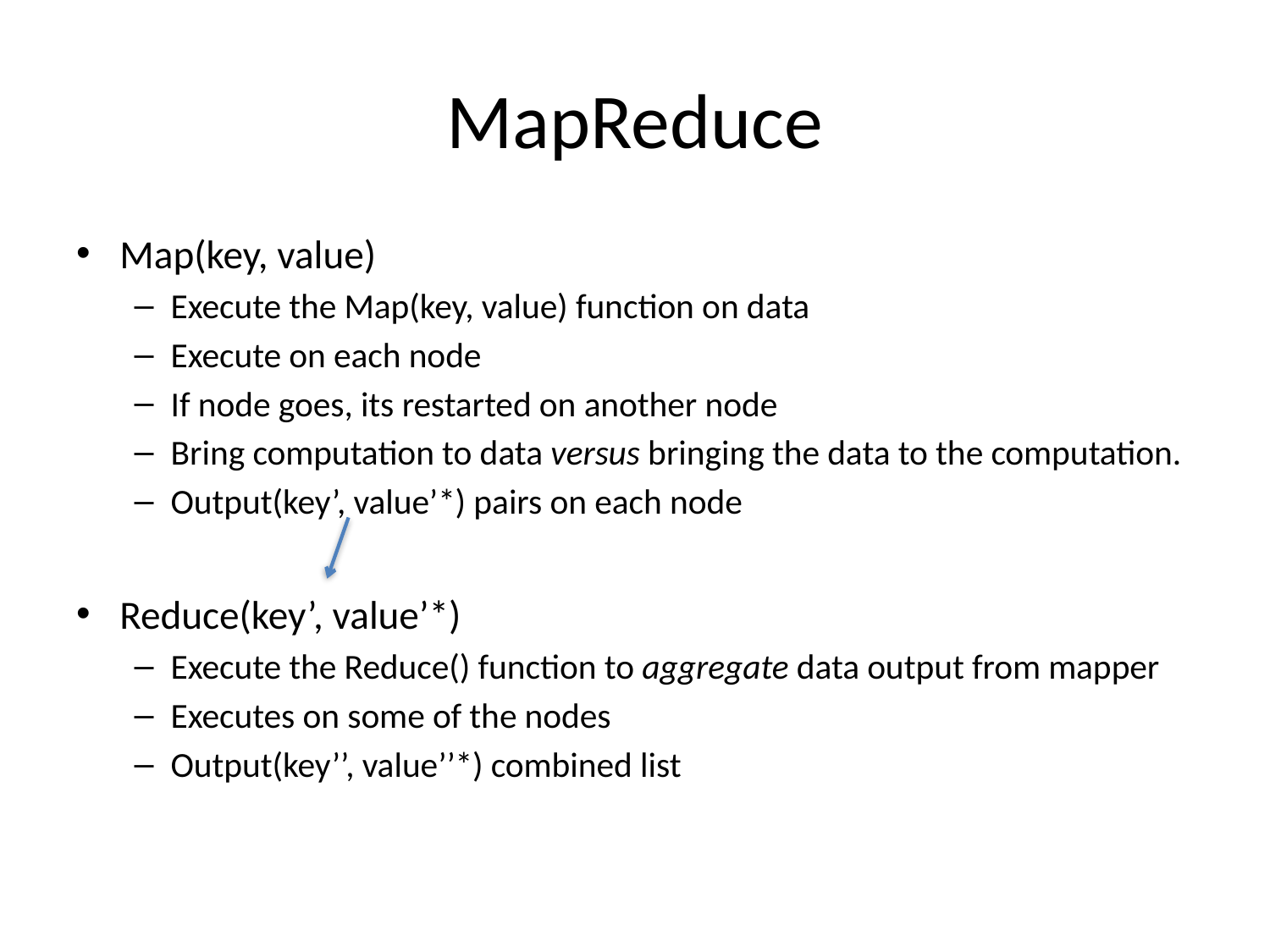

# MapReduce
Map(key, value)
Execute the Map(key, value) function on data
Execute on each node
If node goes, its restarted on another node
Bring computation to data versus bringing the data to the computation.
Output(key’, value’*) pairs on each node

Reduce(key’, value’*)
Execute the Reduce() function to aggregate data output from mapper
Executes on some of the nodes
Output(key’’, value’’*) combined list